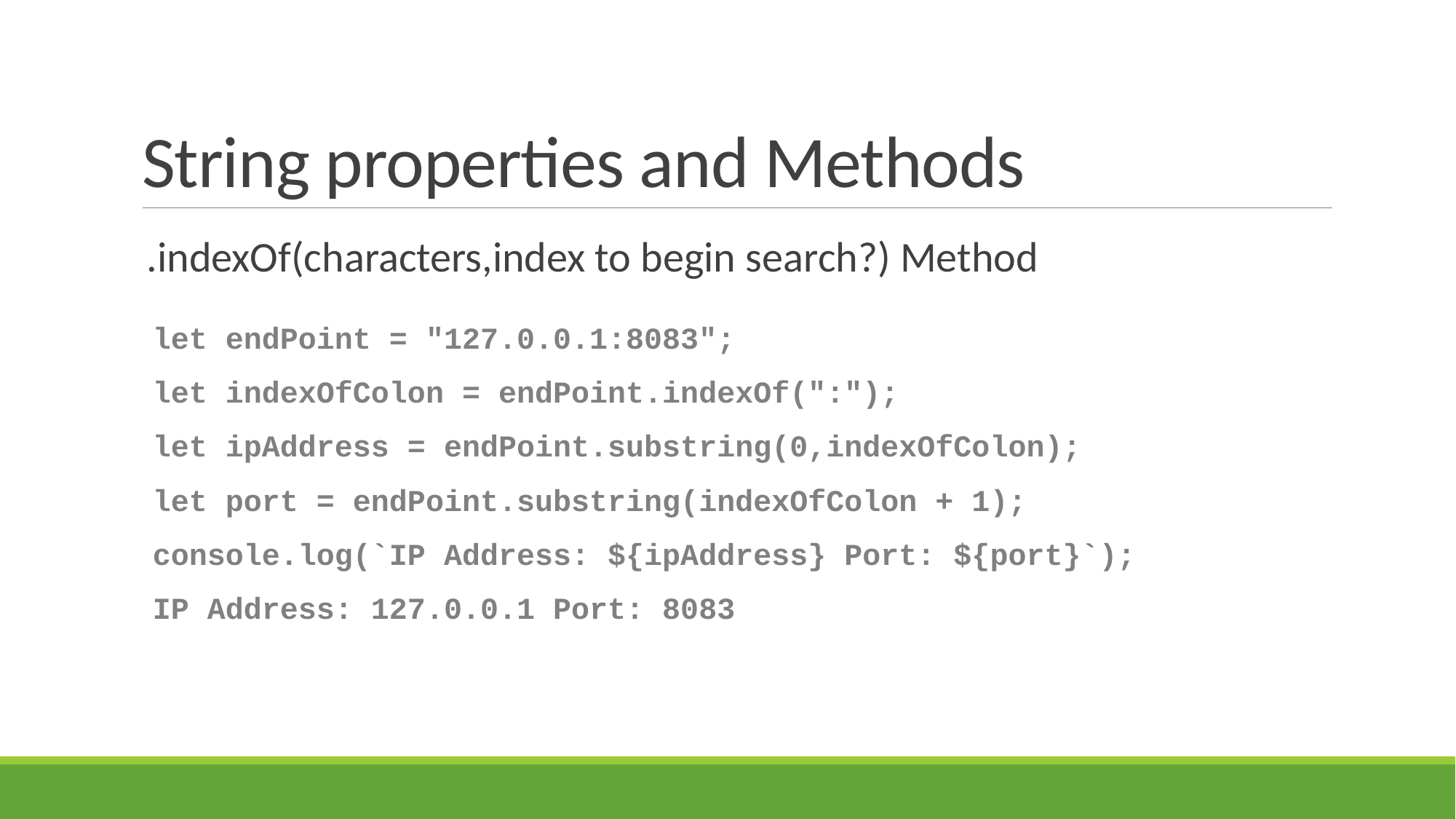

# String properties and Methods
.indexOf(characters,index to begin search?) Method

let endPoint = "127.0.0.1:8083";
let indexOfColon = endPoint.indexOf(":");
let ipAddress = endPoint.substring(0,indexOfColon);
let port = endPoint.substring(indexOfColon + 1);
console.log(`IP Address: ${ipAddress} Port: ${port}`);
IP Address: 127.0.0.1 Port: 8083